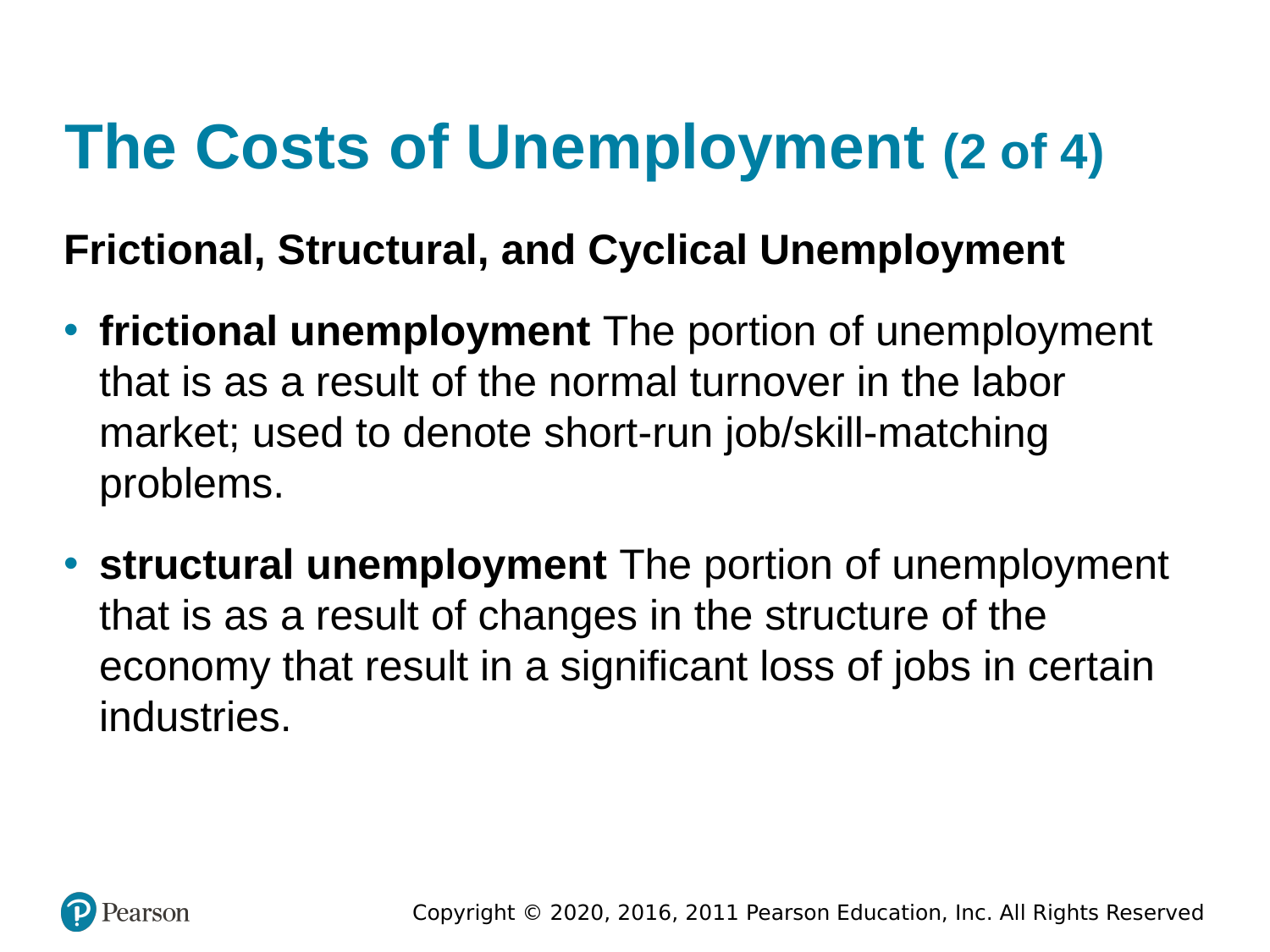

# The Costs of Unemployment (2 of 4)
Frictional, Structural, and Cyclical Unemployment
frictional unemployment The portion of unemployment that is as a result of the normal turnover in the labor market; used to denote short-run job/skill-matching problems.
structural unemployment The portion of unemployment that is as a result of changes in the structure of the economy that result in a significant loss of jobs in certain industries.